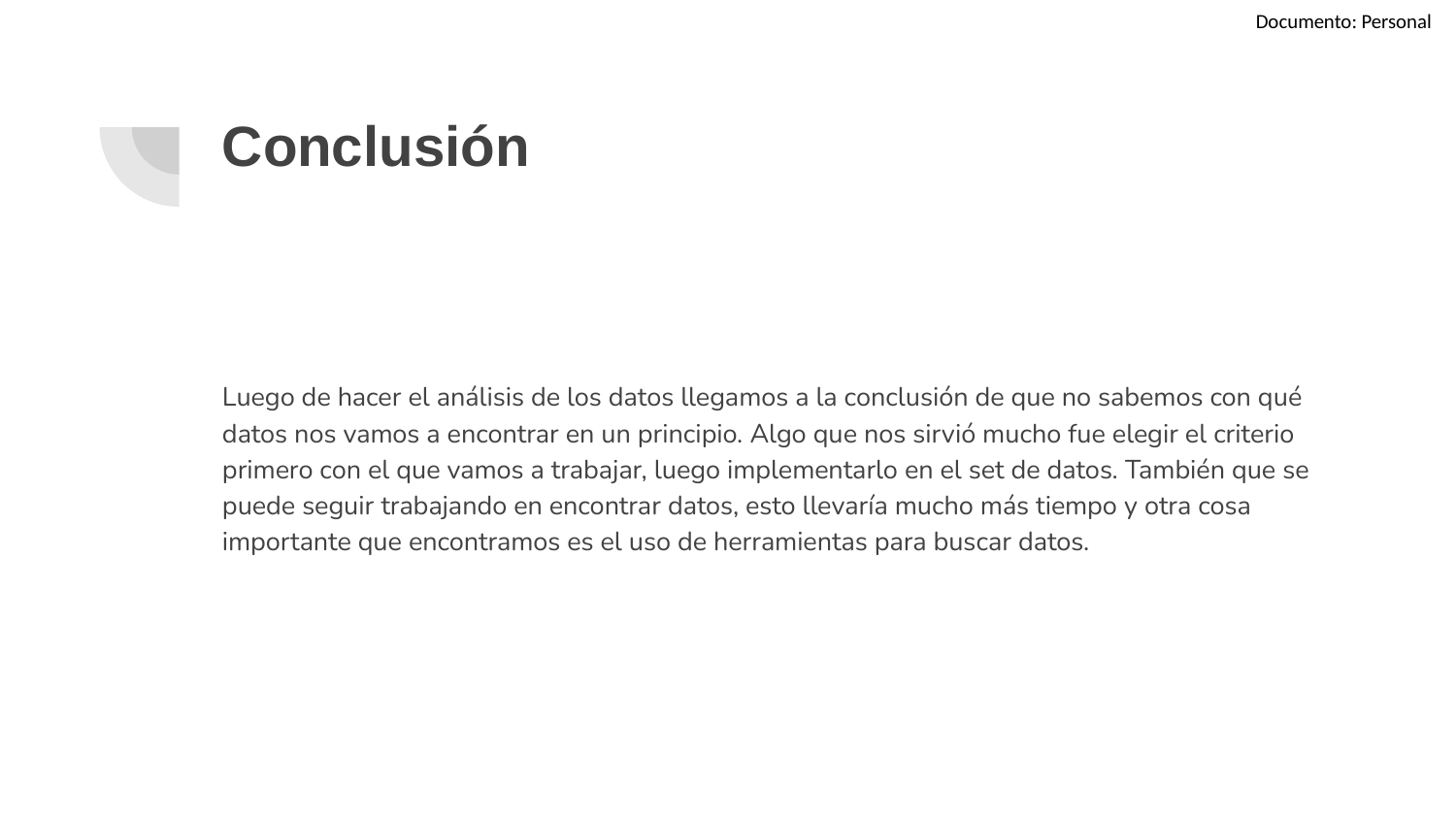

# Conclusión
Luego de hacer el análisis de los datos llegamos a la conclusión de que no sabemos con qué datos nos vamos a encontrar en un principio. Algo que nos sirvió mucho fue elegir el criterio primero con el que vamos a trabajar, luego implementarlo en el set de datos. También que se puede seguir trabajando en encontrar datos, esto llevaría mucho más tiempo y otra cosa importante que encontramos es el uso de herramientas para buscar datos.